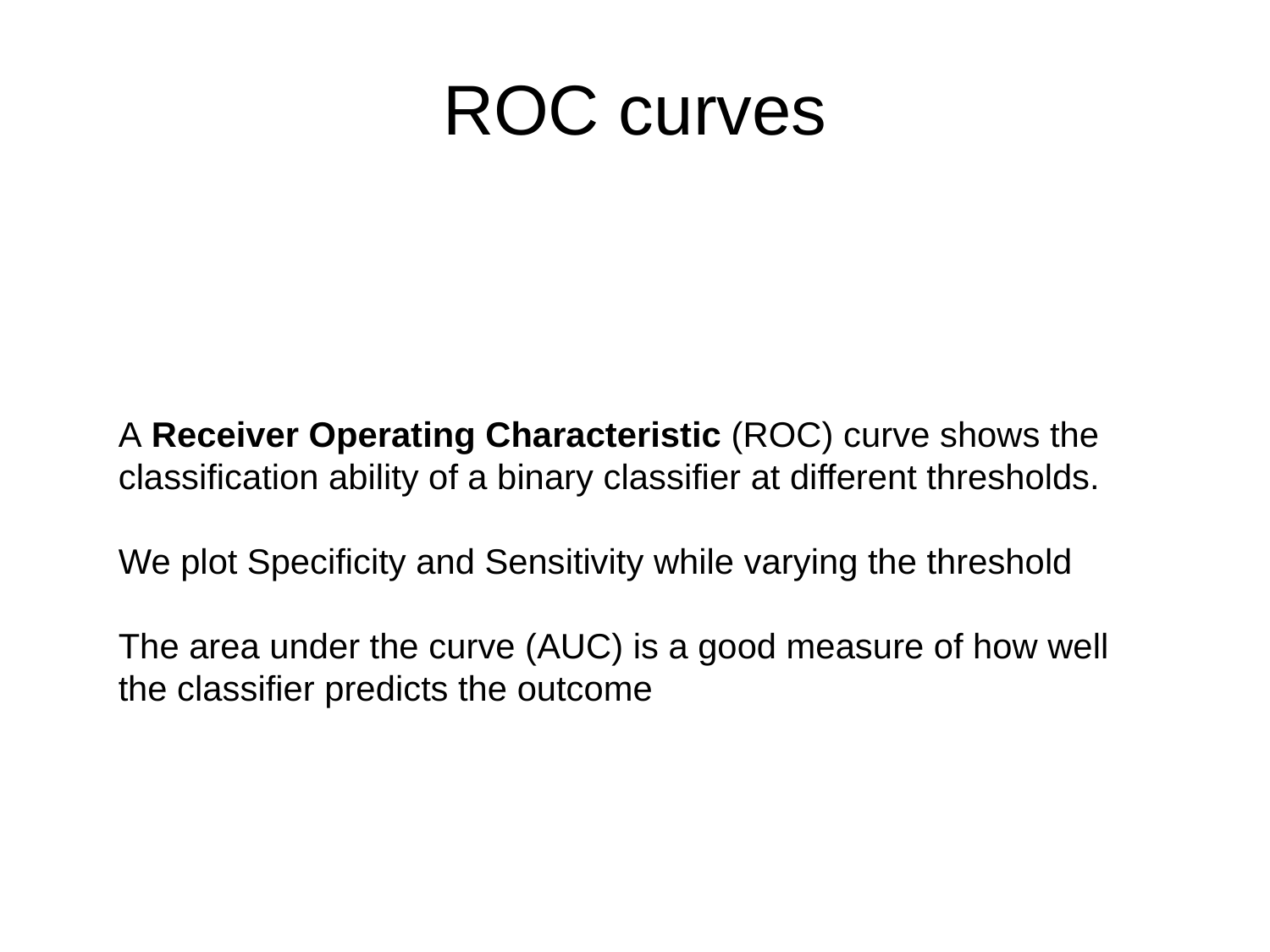

ROC curves
A Receiver Operating Characteristic (ROC) curve shows the classification ability of a binary classifier at different thresholds.

We plot Specificity and Sensitivity while varying the threshold

The area under the curve (AUC) is a good measure of how well the classifier predicts the outcome